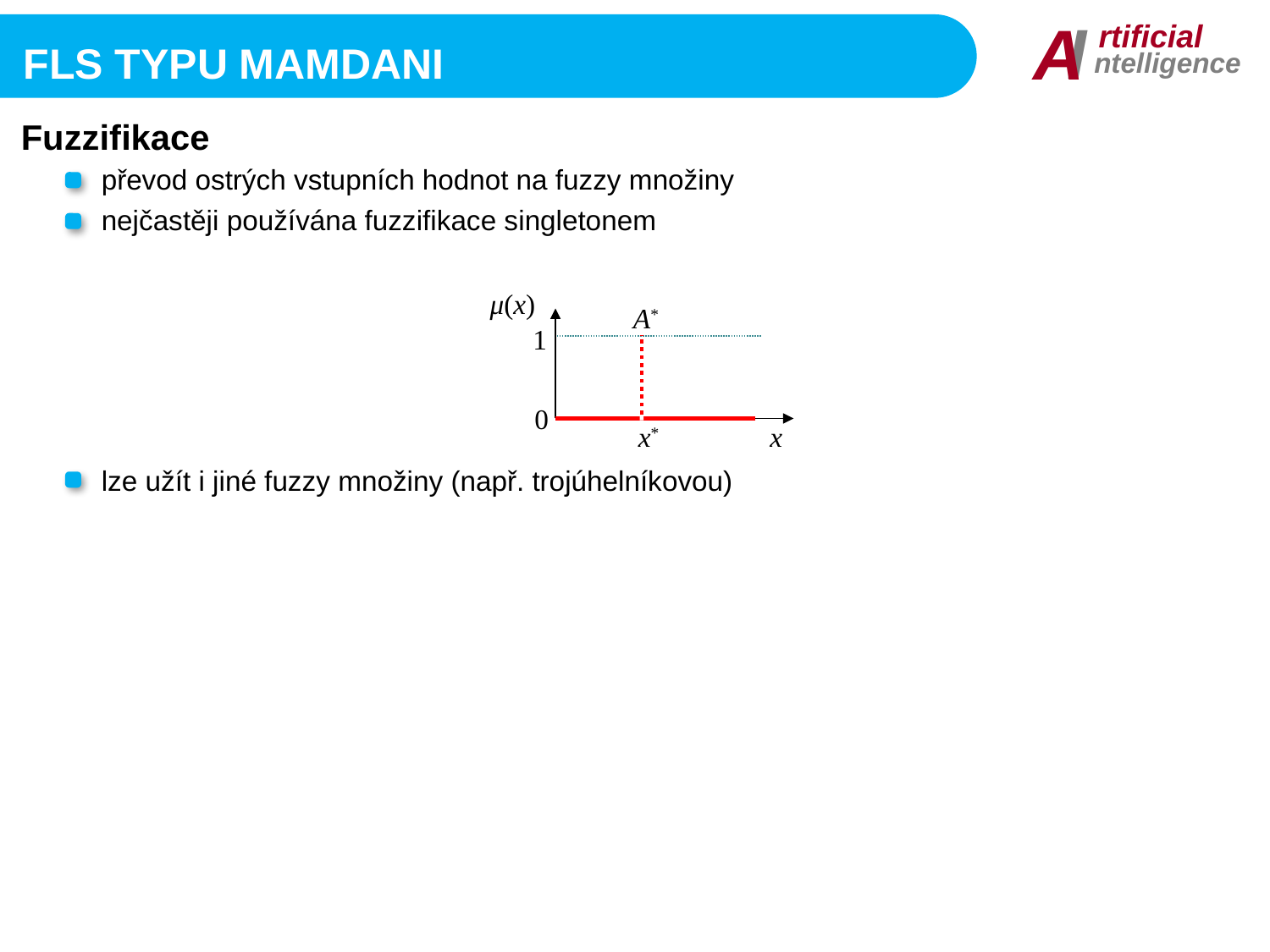

I
A
rtificial
ntelligence

FLS typu mamdani
Fuzzifikace
převod ostrých vstupních hodnot na fuzzy množiny

nejčastěji používána fuzzifikace singletonem

μ(x)
A*
1
0
x*
x

lze užít i jiné fuzzy množiny (např. trojúhelníkovou)